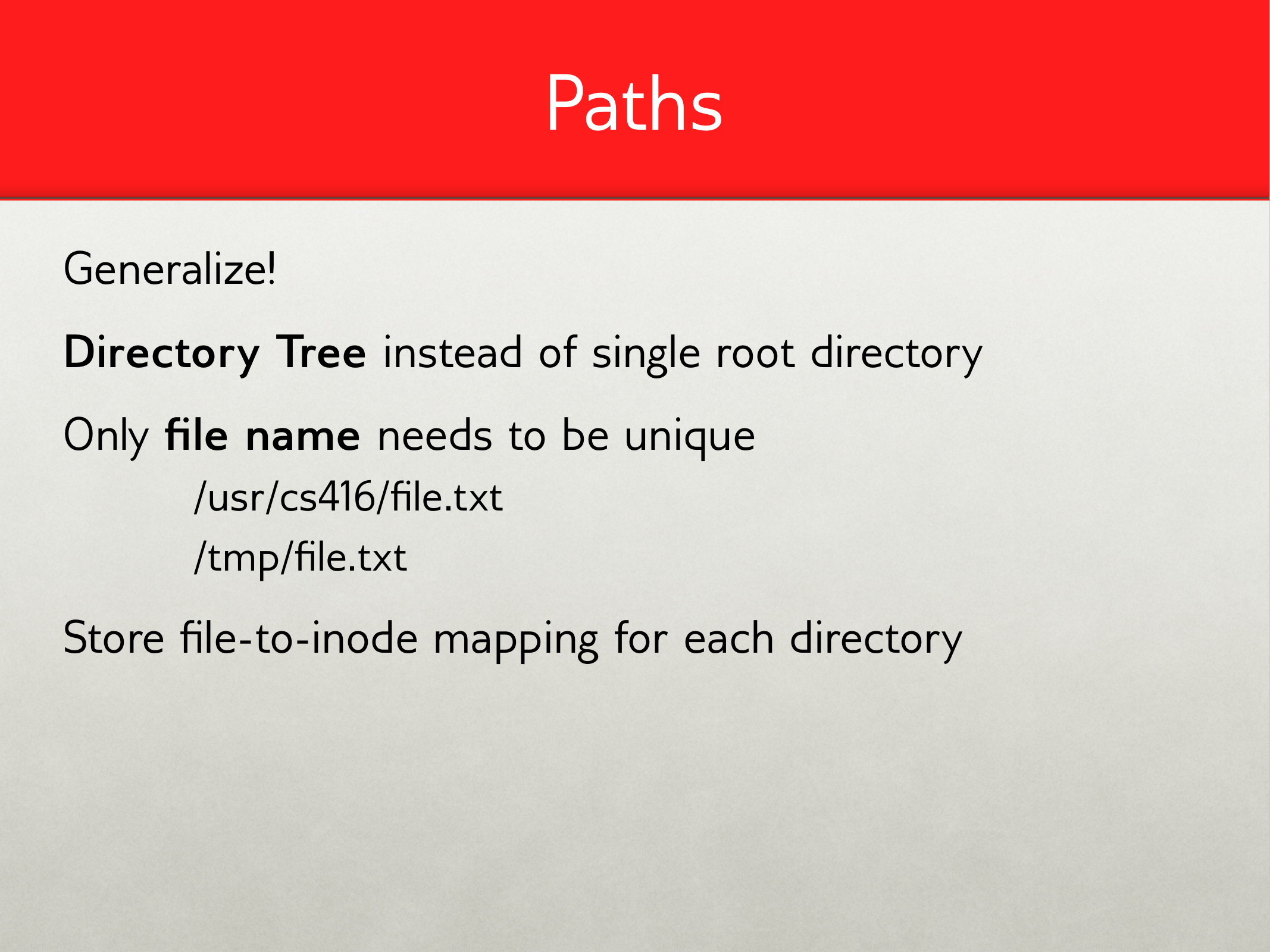

# Paths
Generalize!
Directory Tree instead of single root directory
Only file name needs to be unique
	/usr/cs416/file.txt
	/tmp/file.txt
Store file-to-inode mapping for each directory